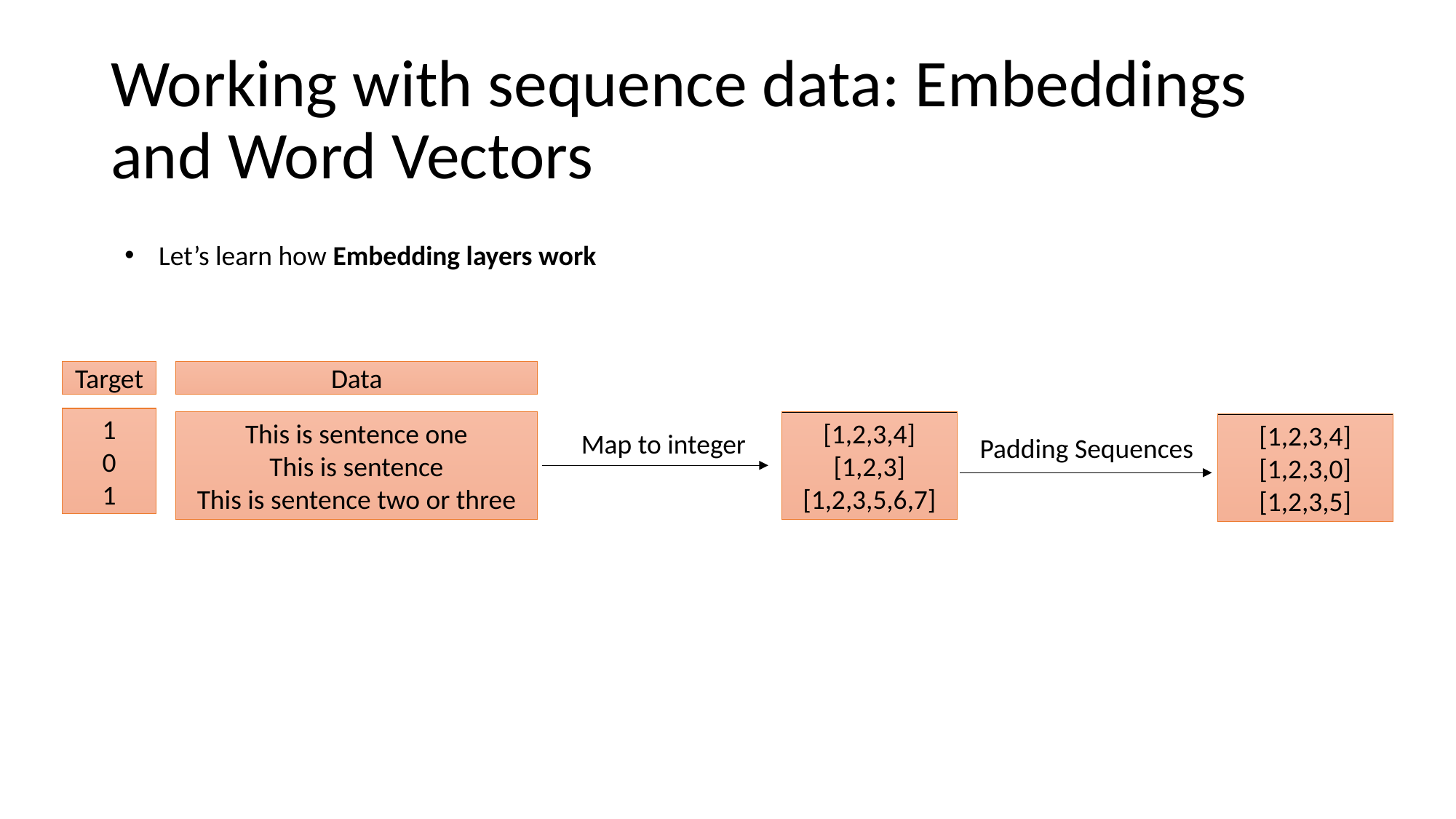

Working with sequence data: Embeddings and Word Vectors
Let’s learn how Embedding layers work
Target
Data
1
0
1
This is sentence one
This is sentence
This is sentence two or three
[1,2,3,4]
[1,2,3]
[1,2,3,5,6,7]
[1,2,3,4]
[1,2,3,0]
[1,2,3,5]
Map to integer
Padding Sequences